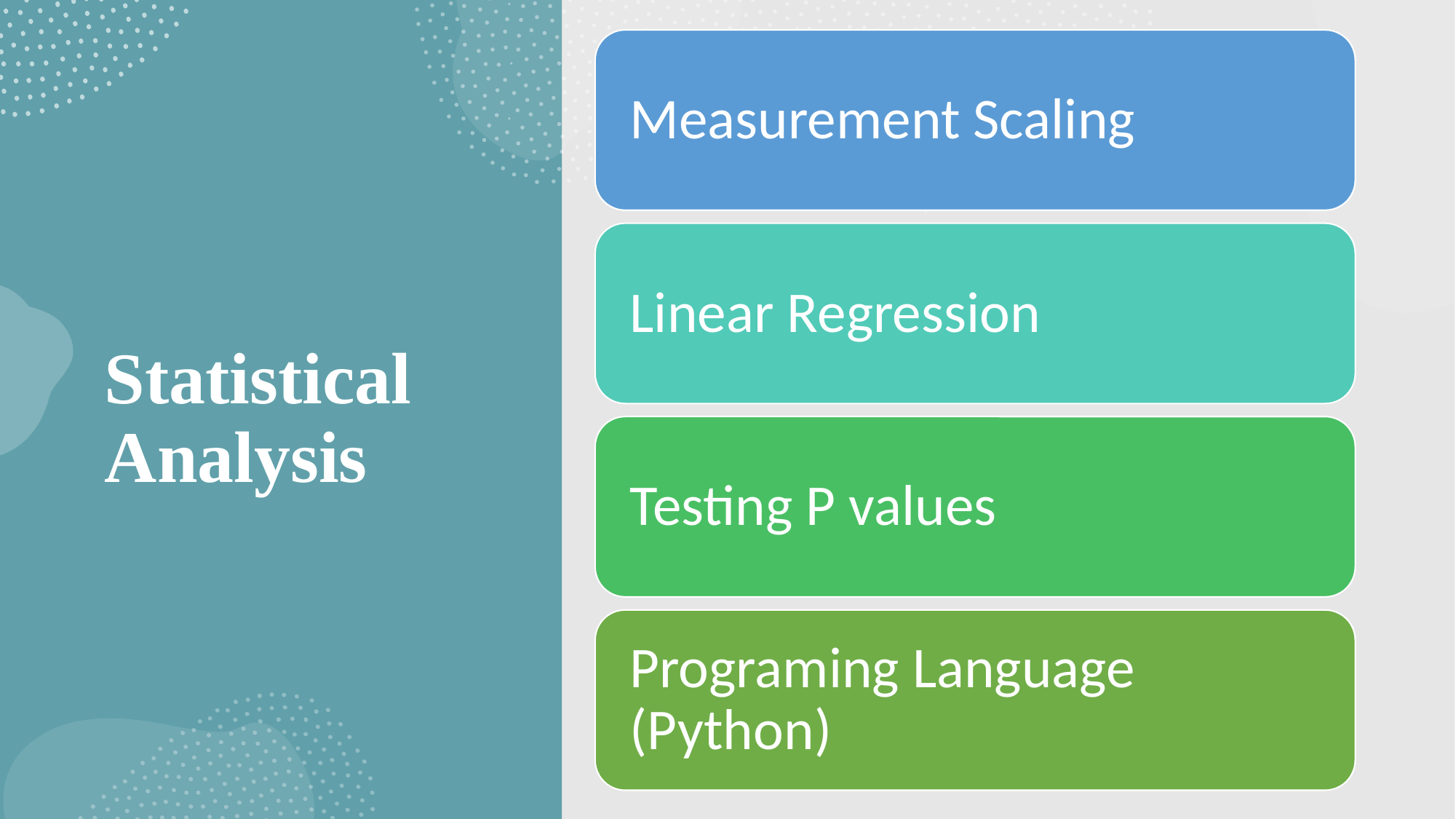

Measurement Scaling
Linear Regression
Testing P values
Programing Language (Python)
# Statistical Analysis